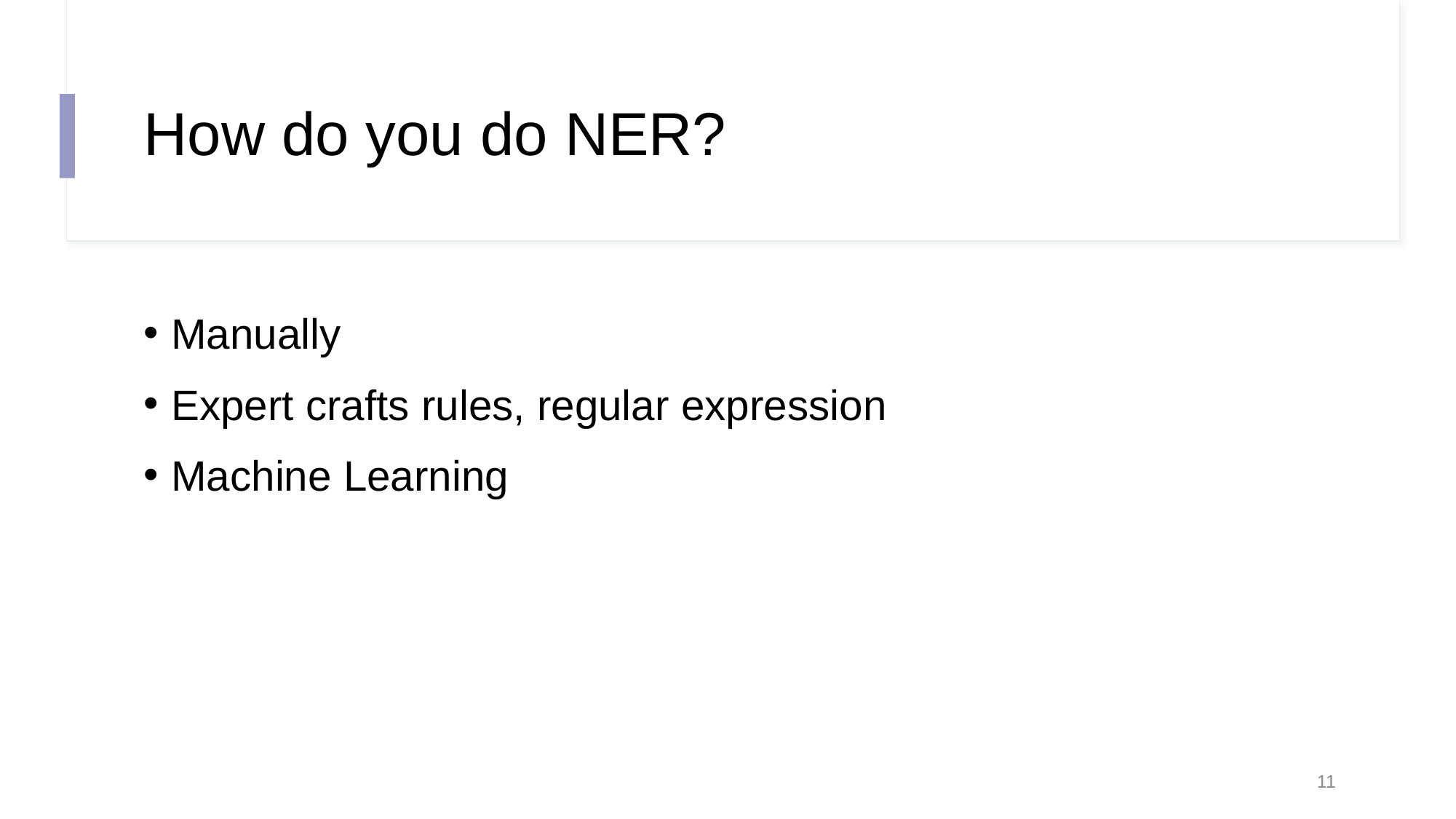

# How do you do NER?
Manually
Expert crafts rules, regular expression
Machine Learning
11